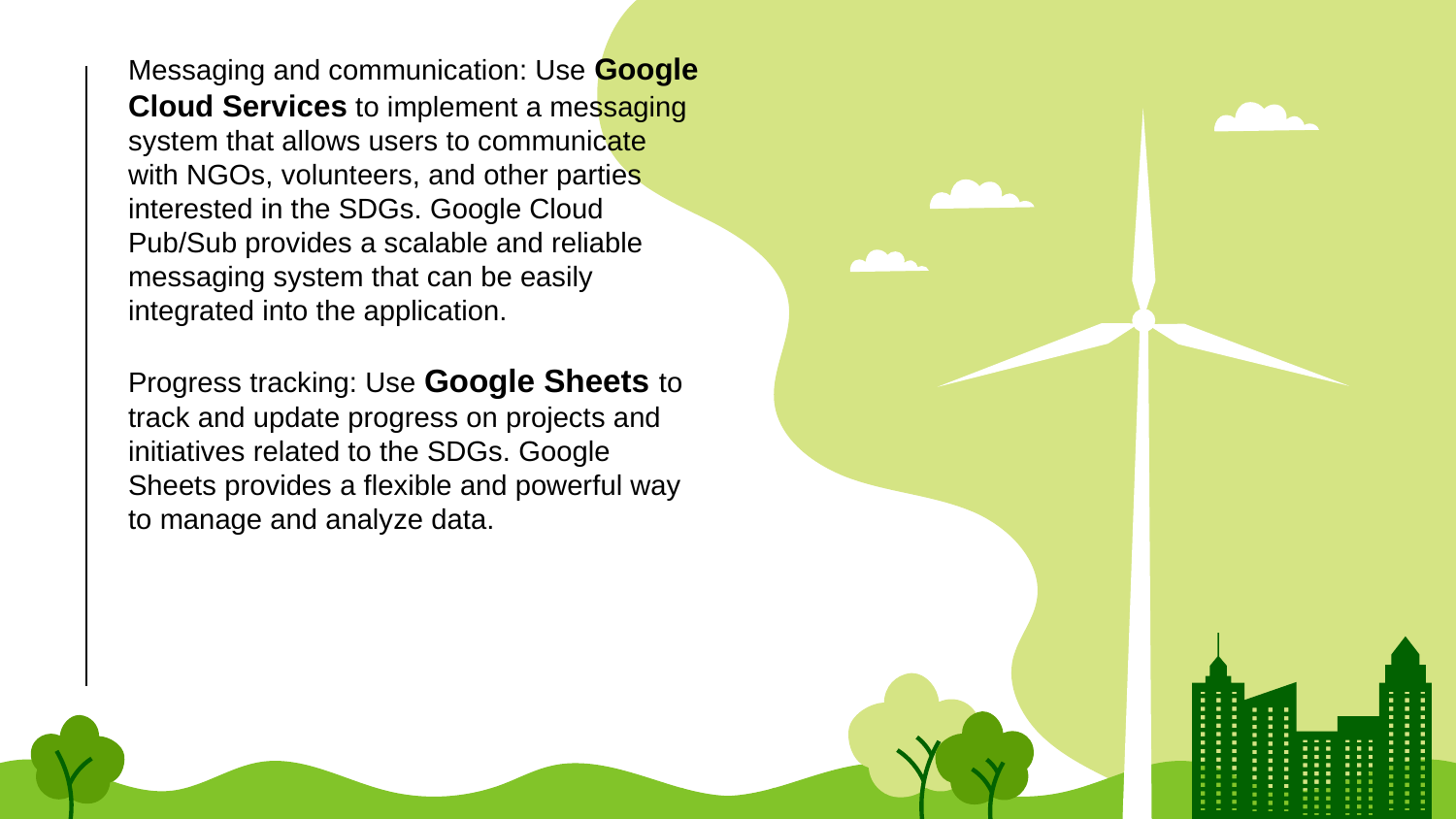

Messaging and communication: Use Google Cloud Services to implement a messaging system that allows users to communicate with NGOs, volunteers, and other parties interested in the SDGs. Google Cloud Pub/Sub provides a scalable and reliable messaging system that can be easily integrated into the application.

Progress tracking: Use Google Sheets to track and update progress on projects and initiatives related to the SDGs. Google Sheets provides a flexible and powerful way to manage and analyze data.